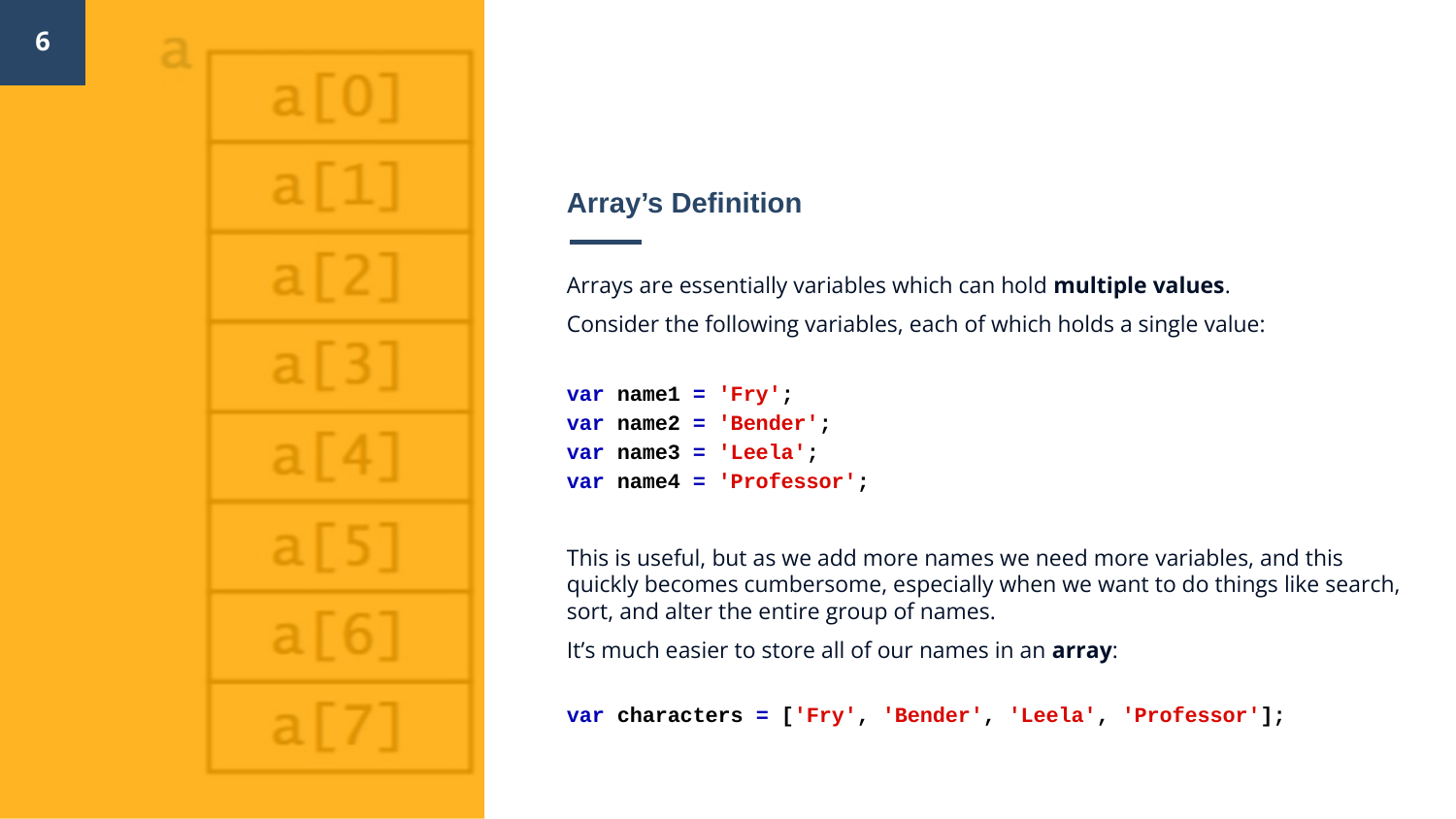

6
# Array’s Definition
Arrays are essentially variables which can hold multiple values.
Consider the following variables, each of which holds a single value:

var name1 = 'Fry';
var name2 = 'Bender';
var name3 = 'Leela';
var name4 = 'Professor';

This is useful, but as we add more names we need more variables, and this quickly becomes cumbersome, especially when we want to do things like search, sort, and alter the entire group of names.
It’s much easier to store all of our names in an array:
var characters = ['Fry', 'Bender', 'Leela', 'Professor'];